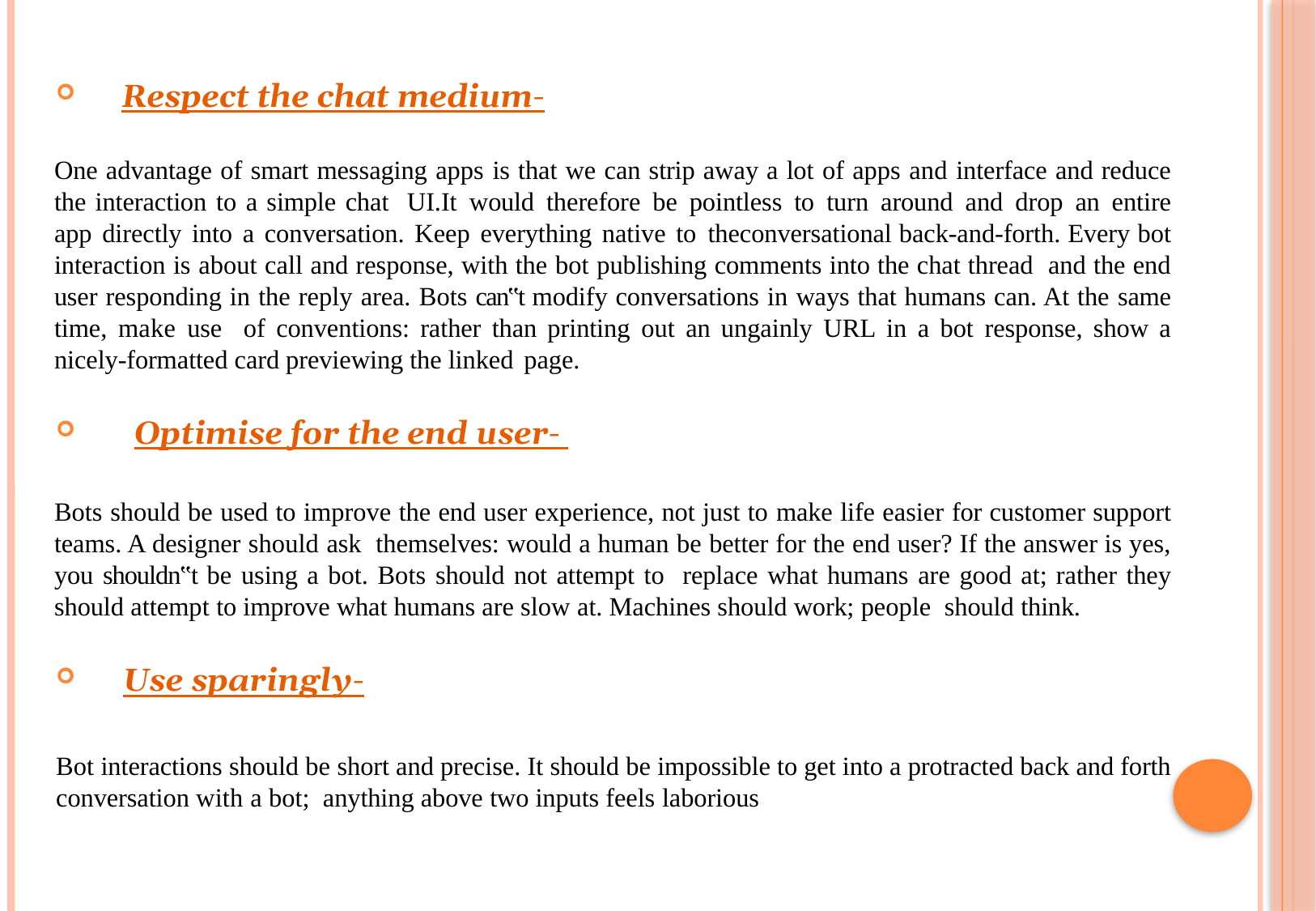

#
Respect the chat medium-

One advantage of smart messaging apps is that we can strip away a lot of apps and interface and reduce the interaction to a simple chat  UI.It would therefore be pointless to turn around and drop an entire app directly into a conversation. Keep everything native to theconversational back-and-forth. Every bot interaction is about call and response, with the bot publishing comments into the chat thread  and the end user responding in the reply area. Bots can‟t modify conversations in ways that humans can. At the same time, make use  of conventions: rather than printing out an ungainly URL in a bot response, show a nicely-formatted card previewing the linked page.

Optimise for the end user-

Bots should be used to improve the end user experience, not just to make life easier for customer support teams. A designer should ask  themselves: would a human be better for the end user? If the answer is yes, you shouldn‟t be using a bot. Bots should not attempt to  replace what humans are good at; rather they should attempt to improve what humans are slow at. Machines should work; people  should think.

Use sparingly-

Bot interactions should be short and precise. It should be impossible to get into a protracted back and forth conversation with a bot;  anything above two inputs feels laborious